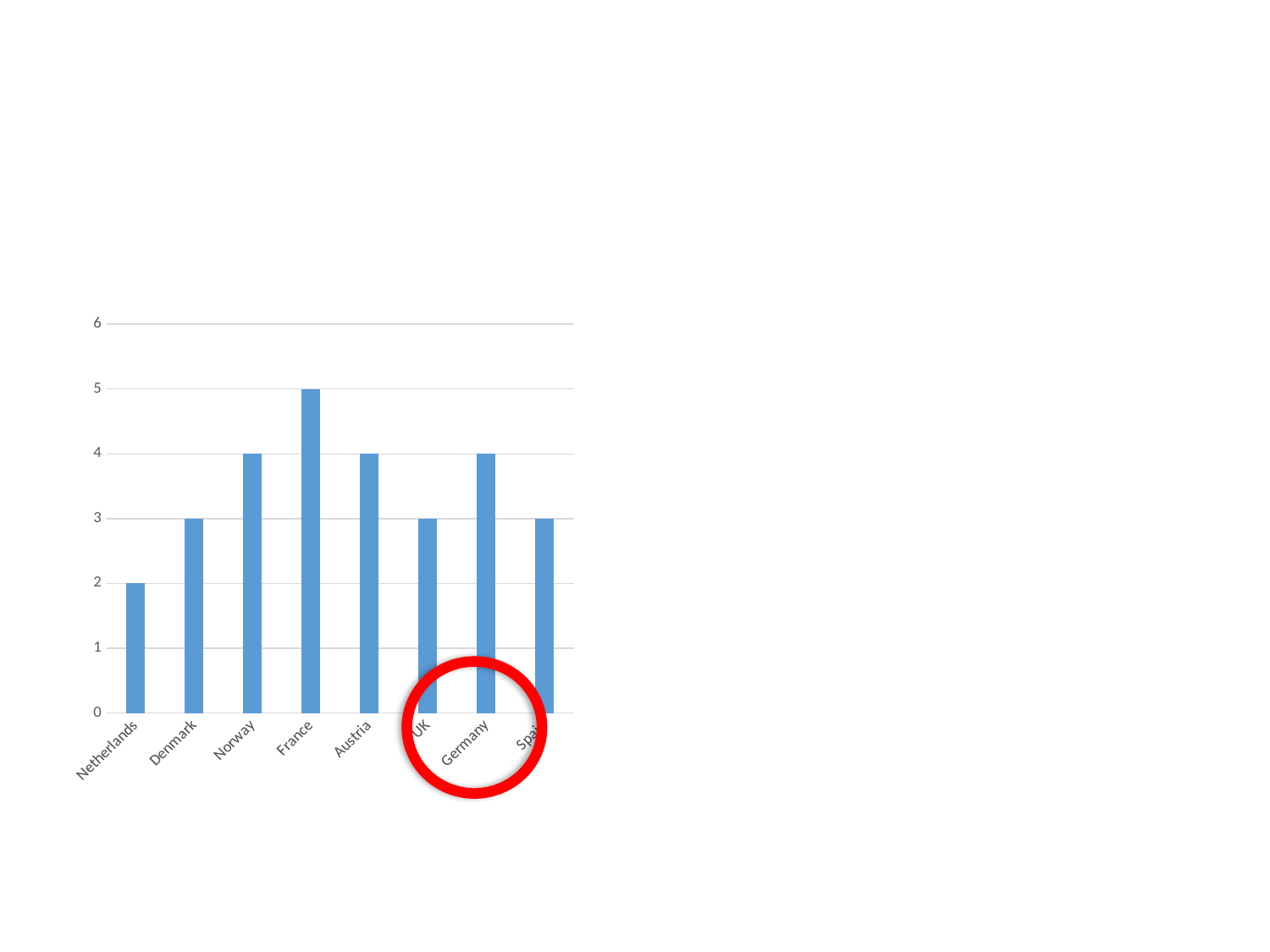

### Chart

| Category |  |
|---|---|
| Netherlands | 2.0 |
| Denmark | 3.0 |
| Norway | 4.0 |
| France | 5.0 |
| Austria | 4.0 |
| UK | 3.0 |
| Germany | 4.0 |
| Spain | 3.0 |